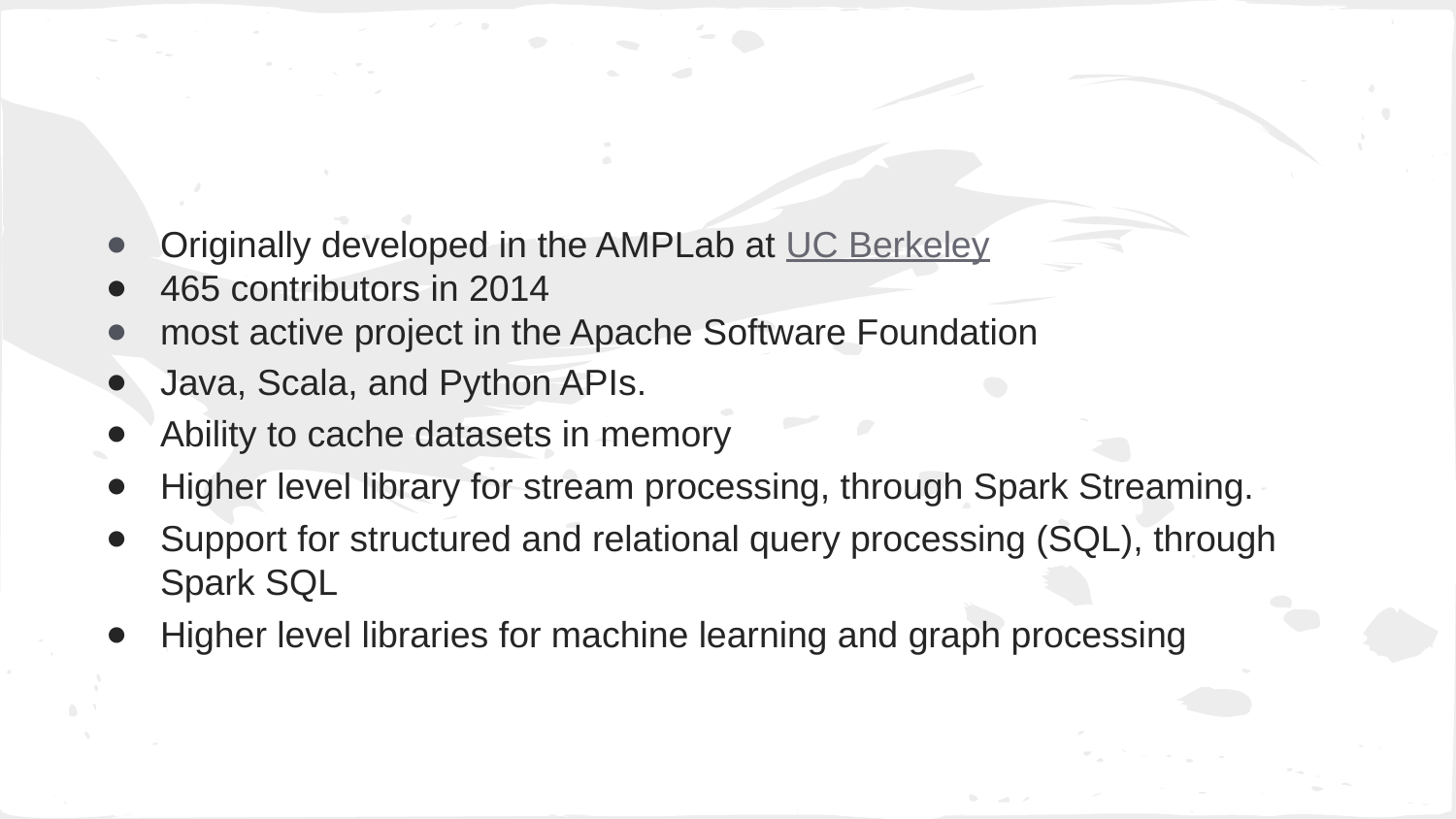

#
Originally developed in the AMPLab at UC Berkeley
465 contributors in 2014
most active project in the Apache Software Foundation
Java, Scala, and Python APIs.
Ability to cache datasets in memory
Higher level library for stream processing, through Spark Streaming.
Support for structured and relational query processing (SQL), through Spark SQL
Higher level libraries for machine learning and graph processing